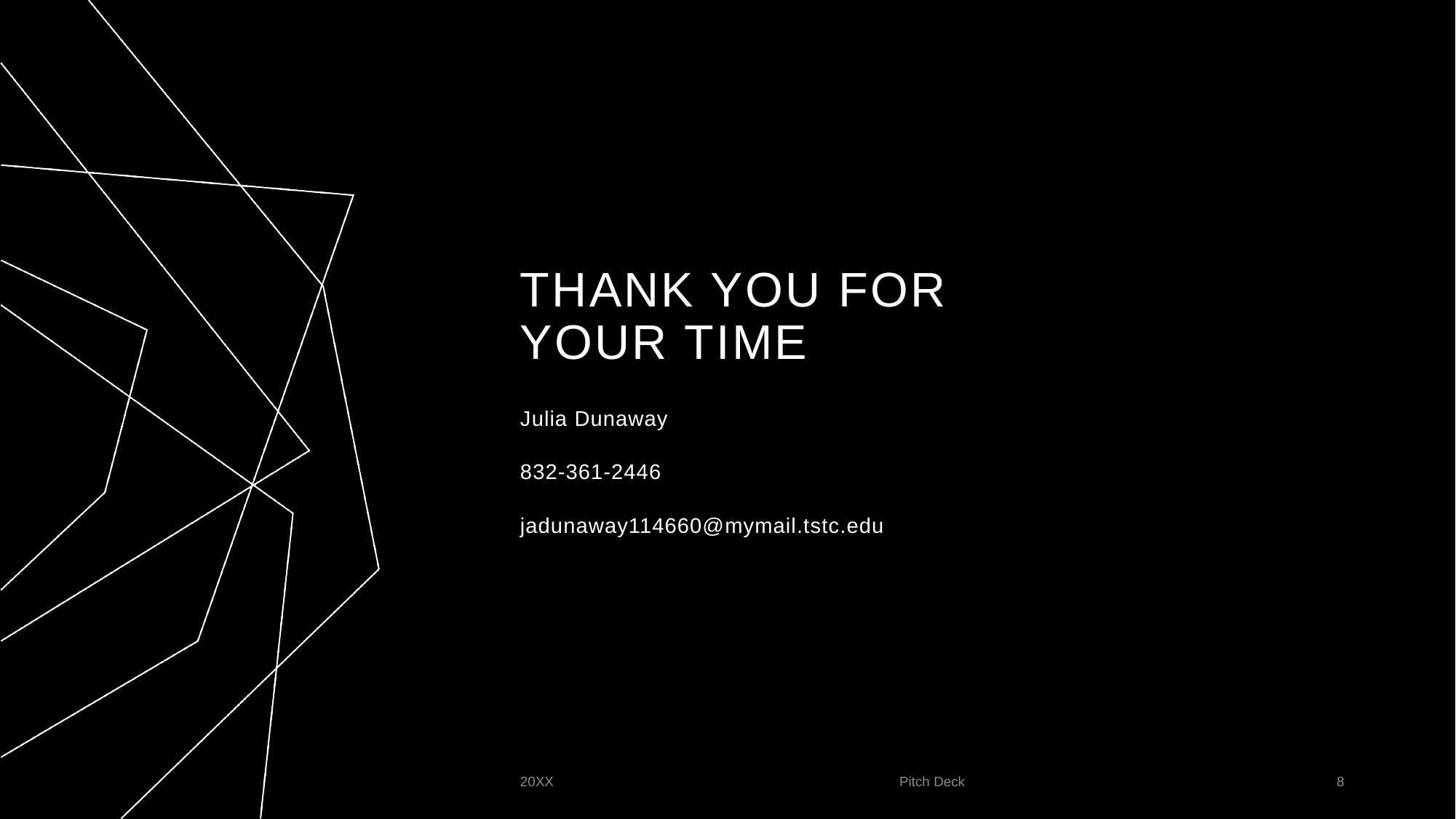

# THANK YOU for your time
Julia Dunaway
832-361-2446
jadunaway114660@mymail.tstc.edu
20XX
Pitch Deck
8